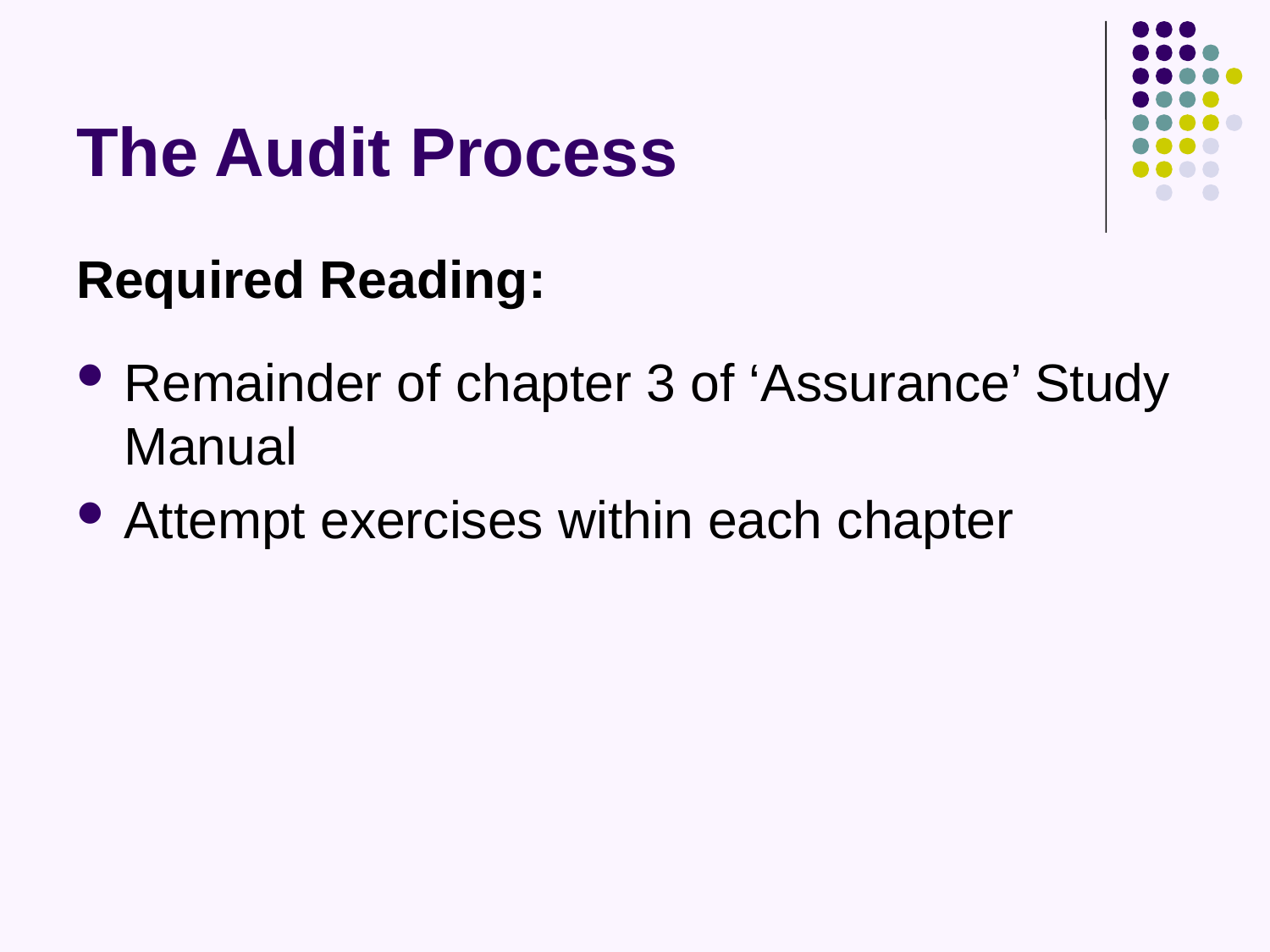

# The Audit Process
Required Reading:

Remainder of chapter 3 of ‘Assurance’ Study Manual
Attempt exercises within each chapter